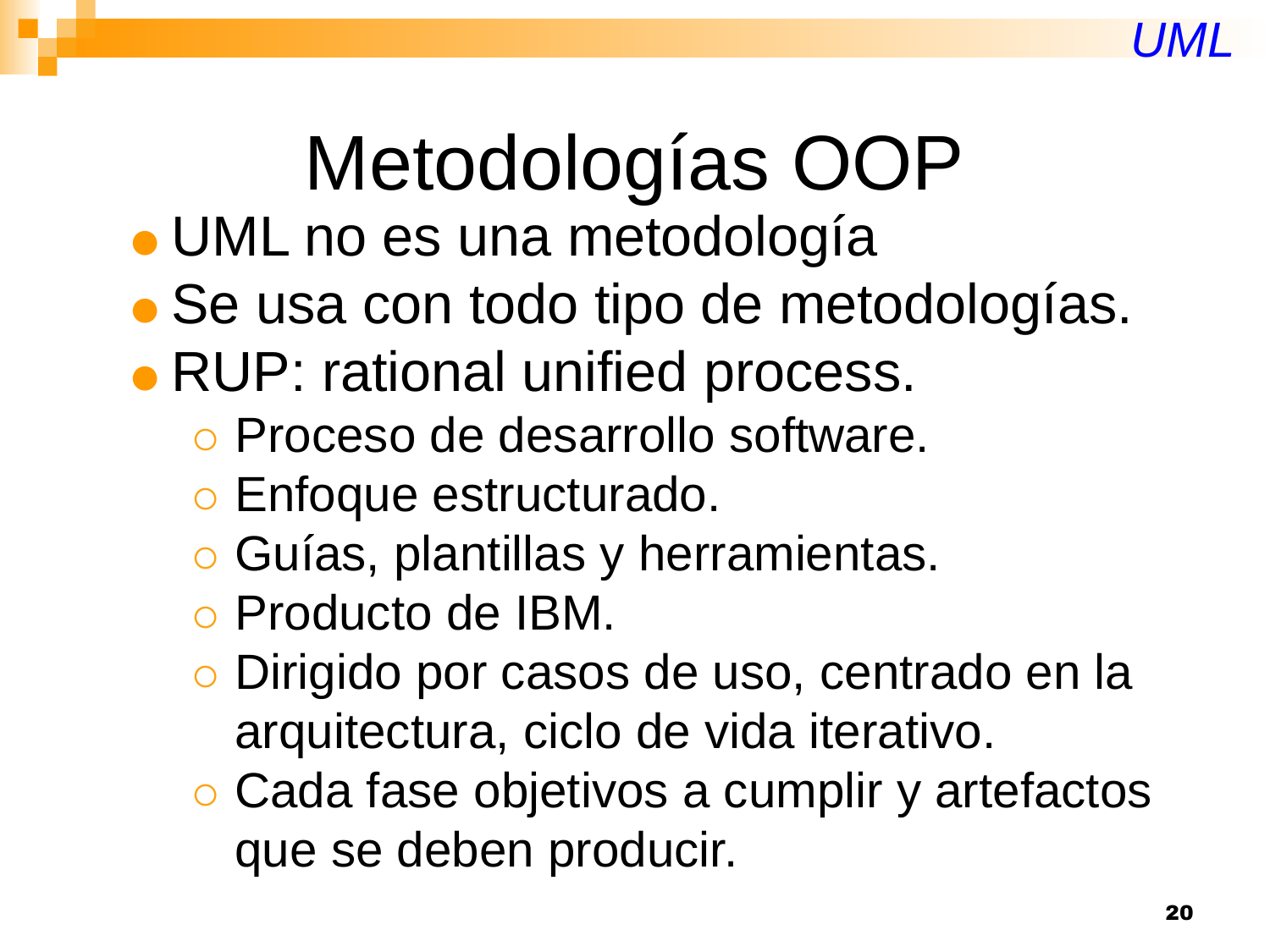

UML
# Metodologías OOP
UML no es una metodología
Se usa con todo tipo de metodologías.
RUP: rational unified process.
Proceso de desarrollo software.
Enfoque estructurado.
Guías, plantillas y herramientas.
Producto de IBM.
Dirigido por casos de uso, centrado en la arquitectura, ciclo de vida iterativo.
Cada fase objetivos a cumplir y artefactos que se deben producir.
20